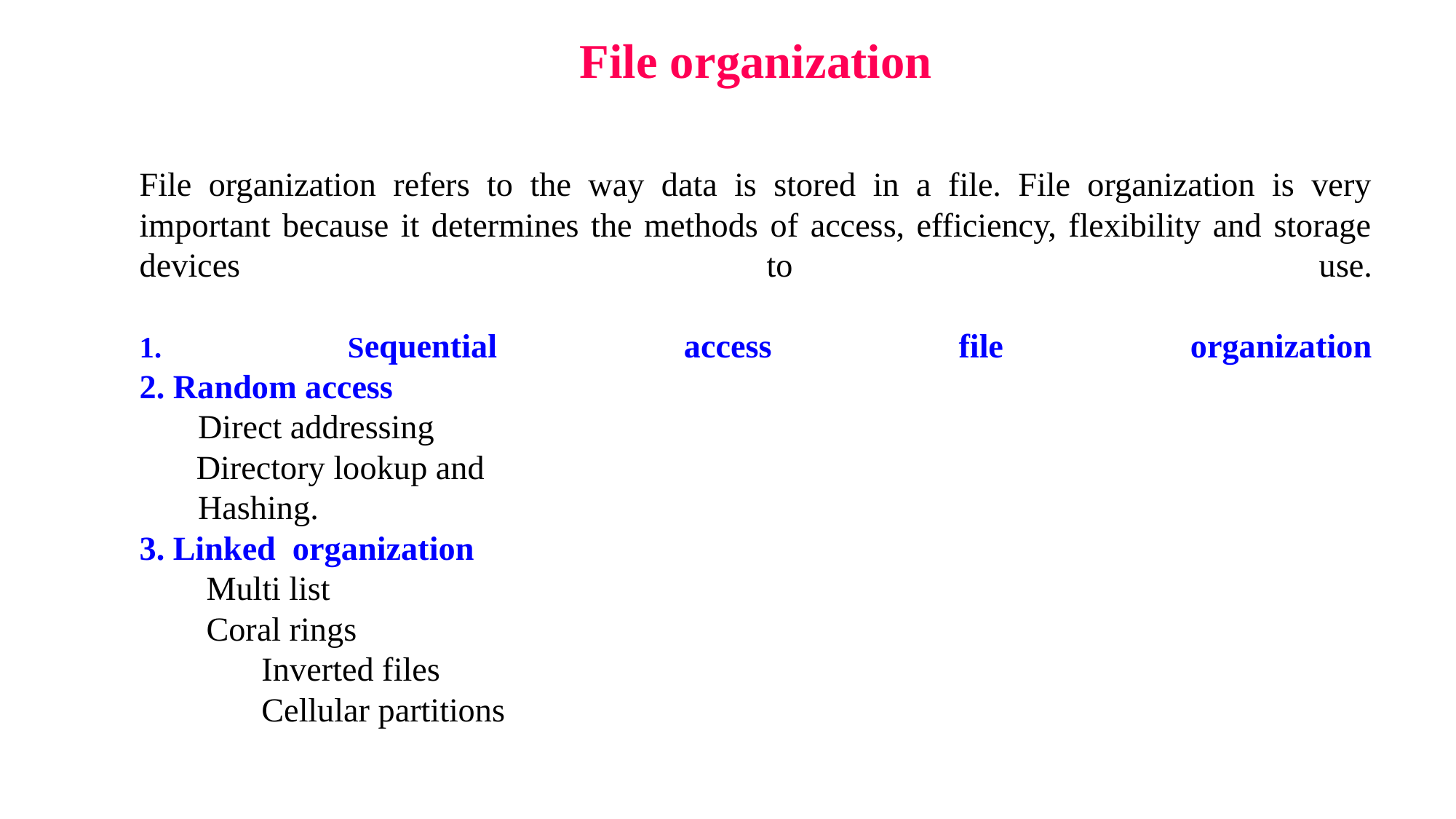

File organization
# File organization refers to the way data is stored in a file. File organization is very important because it determines the methods of access, efficiency, flexibility and storage devices to use. 1. Sequential access file organization 2. Random access
       Direct addressing
 Directory lookup and
       Hashing.
3. Linked  organization
        Multi list
        Coral rings
	   Inverted files
	   Cellular partitions